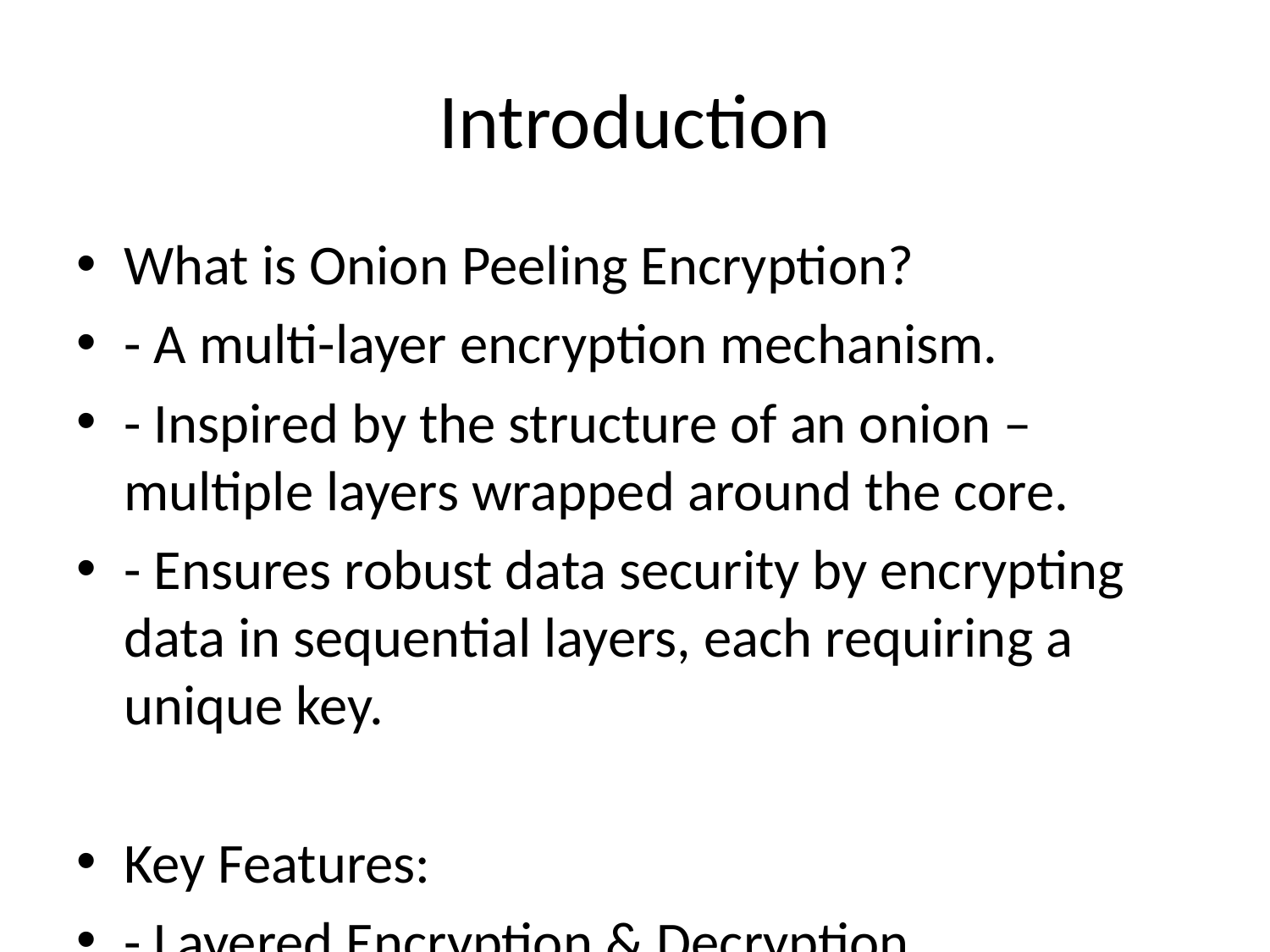

# Introduction
What is Onion Peeling Encryption?
- A multi-layer encryption mechanism.
- Inspired by the structure of an onion – multiple layers wrapped around the core.
- Ensures robust data security by encrypting data in sequential layers, each requiring a unique key.

Key Features:
- Layered Encryption & Decryption.
- Protects data even if one layer is compromised.
- Common in systems like Tor for anonymity and privacy.